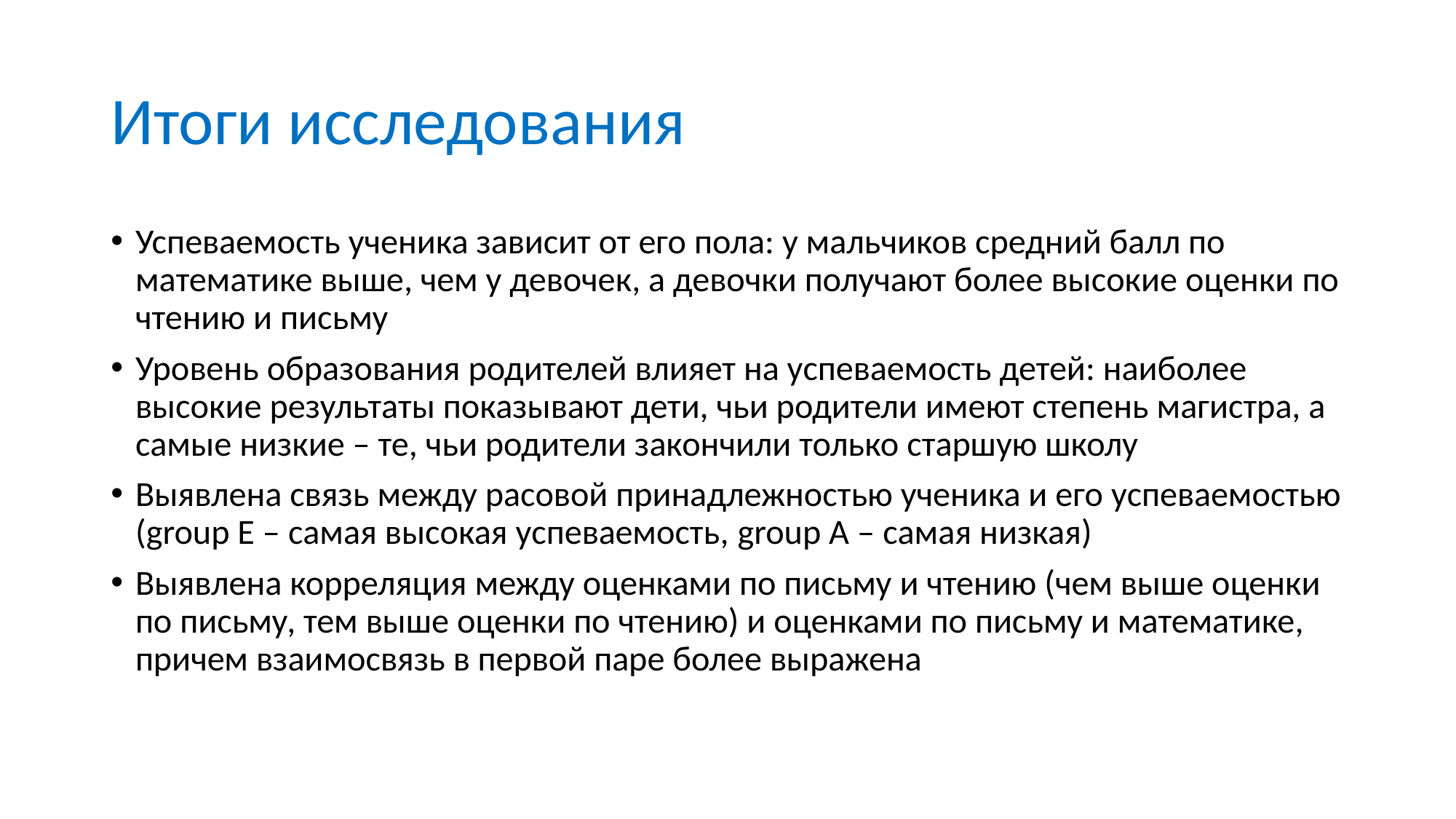

# Итоги исследования
Успеваемость ученика зависит от его пола: у мальчиков средний балл по математике выше, чем у девочек, а девочки получают более высокие оценки по чтению и письму
Уровень образования родителей влияет на успеваемость детей: наиболее высокие результаты показывают дети, чьи родители имеют степень магистра, а самые низкие – те, чьи родители закончили только старшую школу
Выявлена связь между расовой принадлежностью ученика и его успеваемостью (group E – самая высокая успеваемость, group A – самая низкая)
Выявлена корреляция между оценками по письму и чтению (чем выше оценки по письму, тем выше оценки по чтению) и оценками по письму и математике, причем взаимосвязь в первой паре более выражена